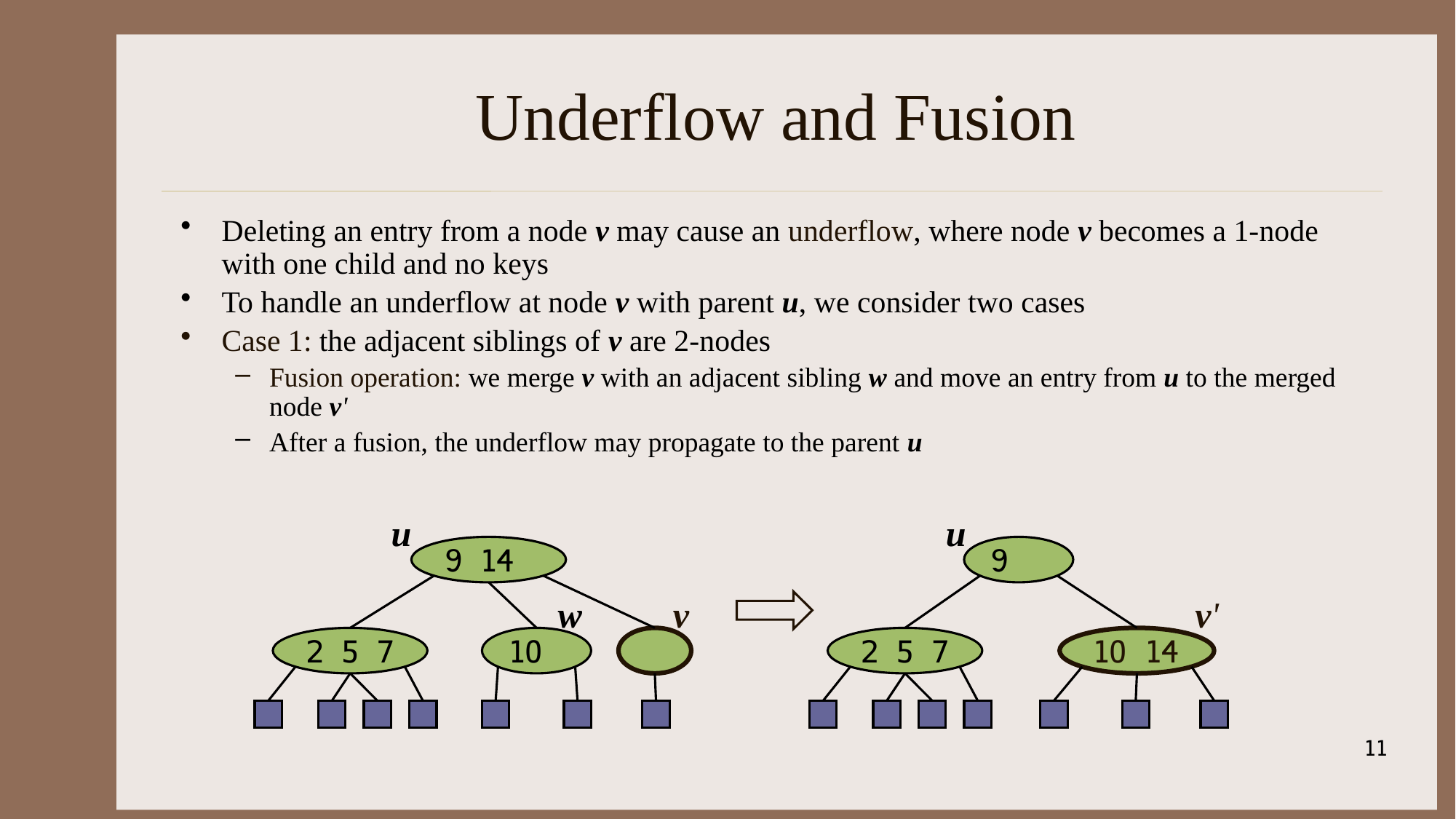

# Underflow and Fusion
Deleting an entry from a node v may cause an underflow, where node v becomes a 1-node with one child and no keys
To handle an underflow at node v with parent u, we consider two cases
Case 1: the adjacent siblings of v are 2-nodes
Fusion operation: we merge v with an adjacent sibling w and move an entry from u to the merged node v'
After a fusion, the underflow may propagate to the parent u
u
u
9  14
9
w
v
v'

2  5  7
10

2  5  7
10  14

11